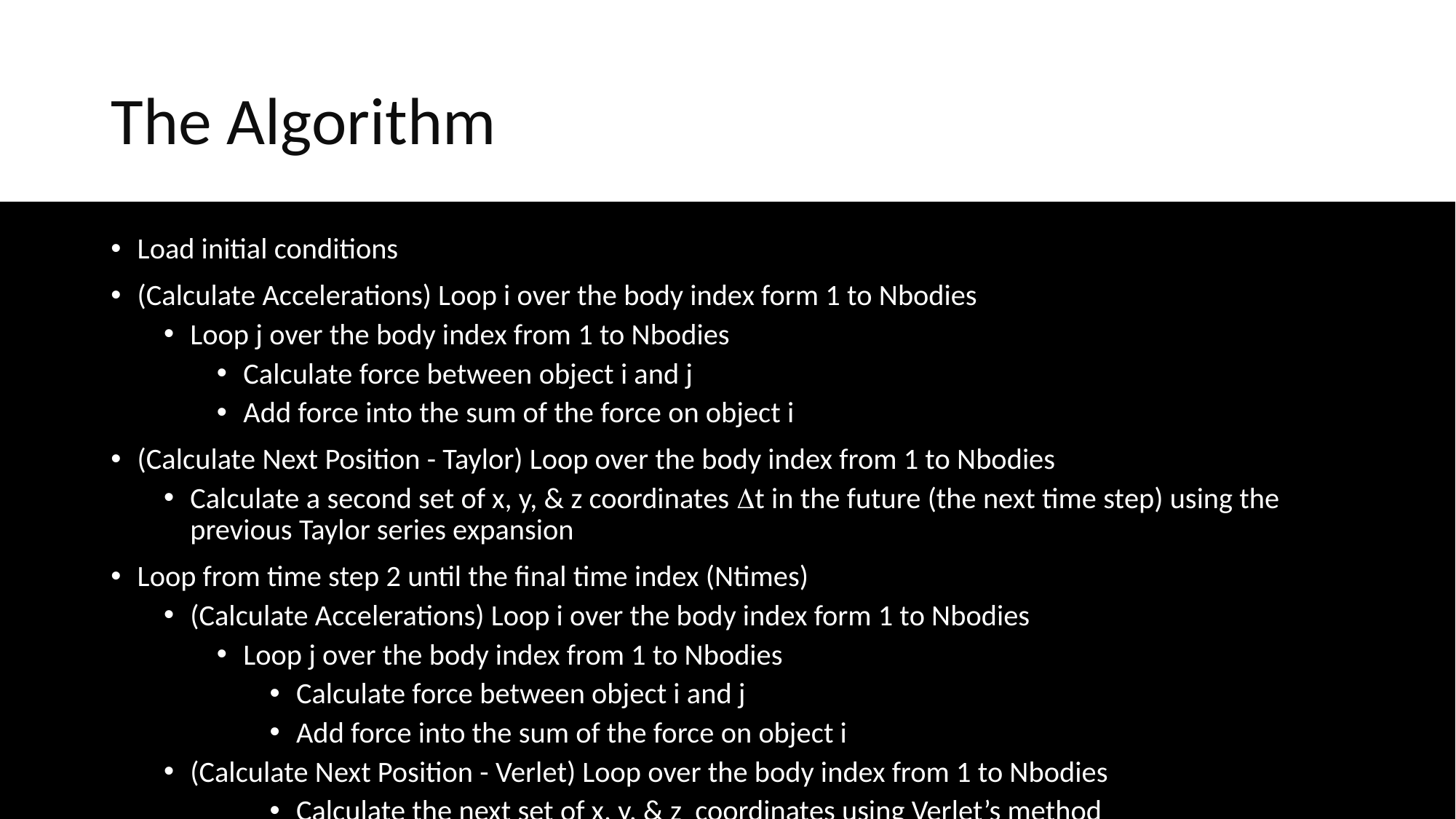

# The Algorithm

Load initial conditions
(Calculate Accelerations) Loop i over the body index form 1 to Nbodies
Loop j over the body index from 1 to Nbodies
Calculate force between object i and j
Add force into the sum of the force on object i
(Calculate Next Position - Taylor) Loop over the body index from 1 to Nbodies
Calculate a second set of x, y, & z coordinates Δt in the future (the next time step) using the previous Taylor series expansion
Loop from time step 2 until the final time index (Ntimes)
(Calculate Accelerations) Loop i over the body index form 1 to Nbodies
Loop j over the body index from 1 to Nbodies
Calculate force between object i and j
Add force into the sum of the force on object i
(Calculate Next Position - Verlet) Loop over the body index from 1 to Nbodies
Calculate the next set of x, y, & z  coordinates using Verlet’s method